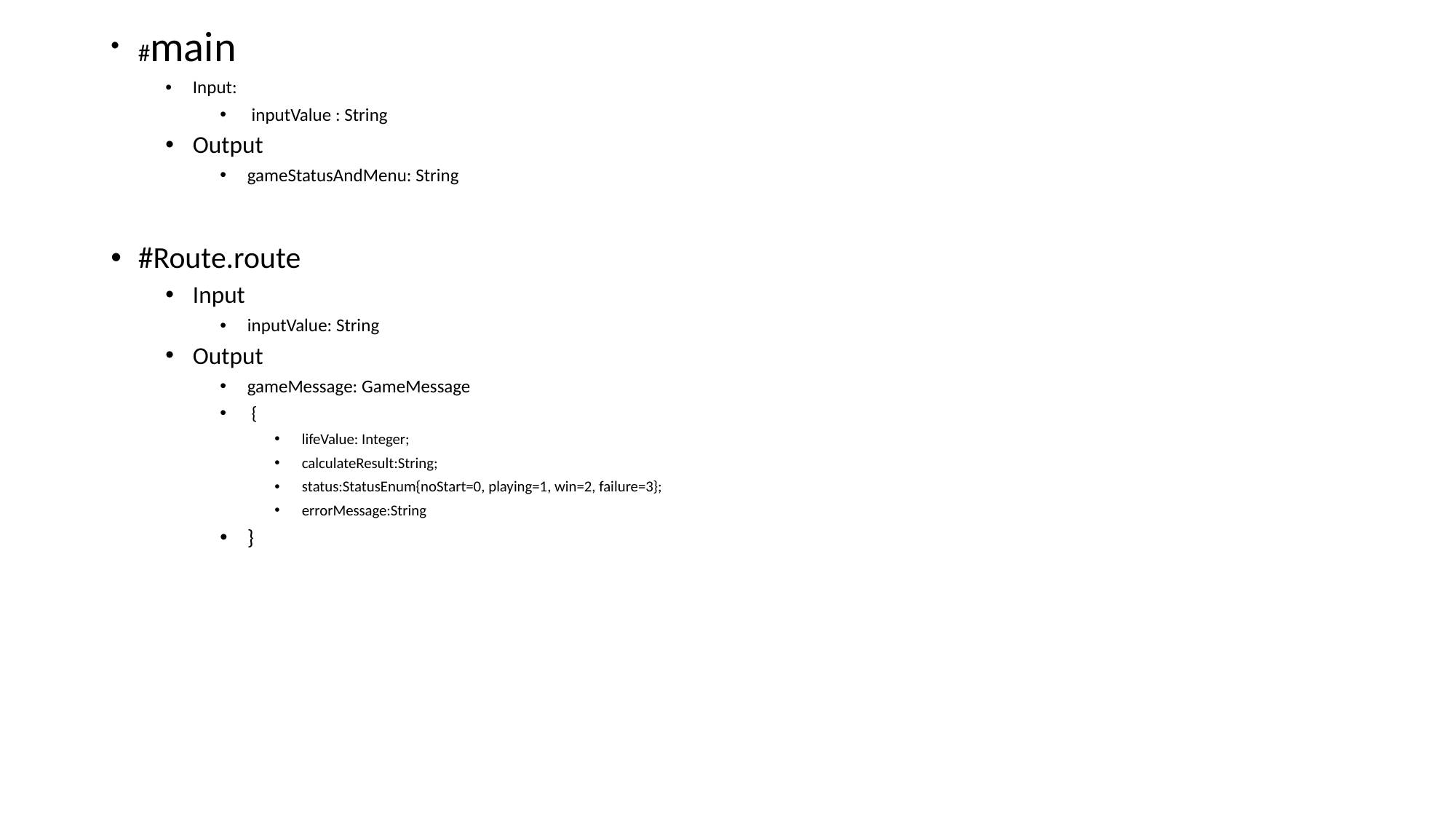

#main
Input:
 inputValue : String
Output
gameStatusAndMenu: String

#Route.route
Input
inputValue: String
Output
gameMessage: GameMessage
 {
lifeValue: Integer;
calculateResult:String;
status:StatusEnum{noStart=0, playing=1, win=2, failure=3};
errorMessage:String
}